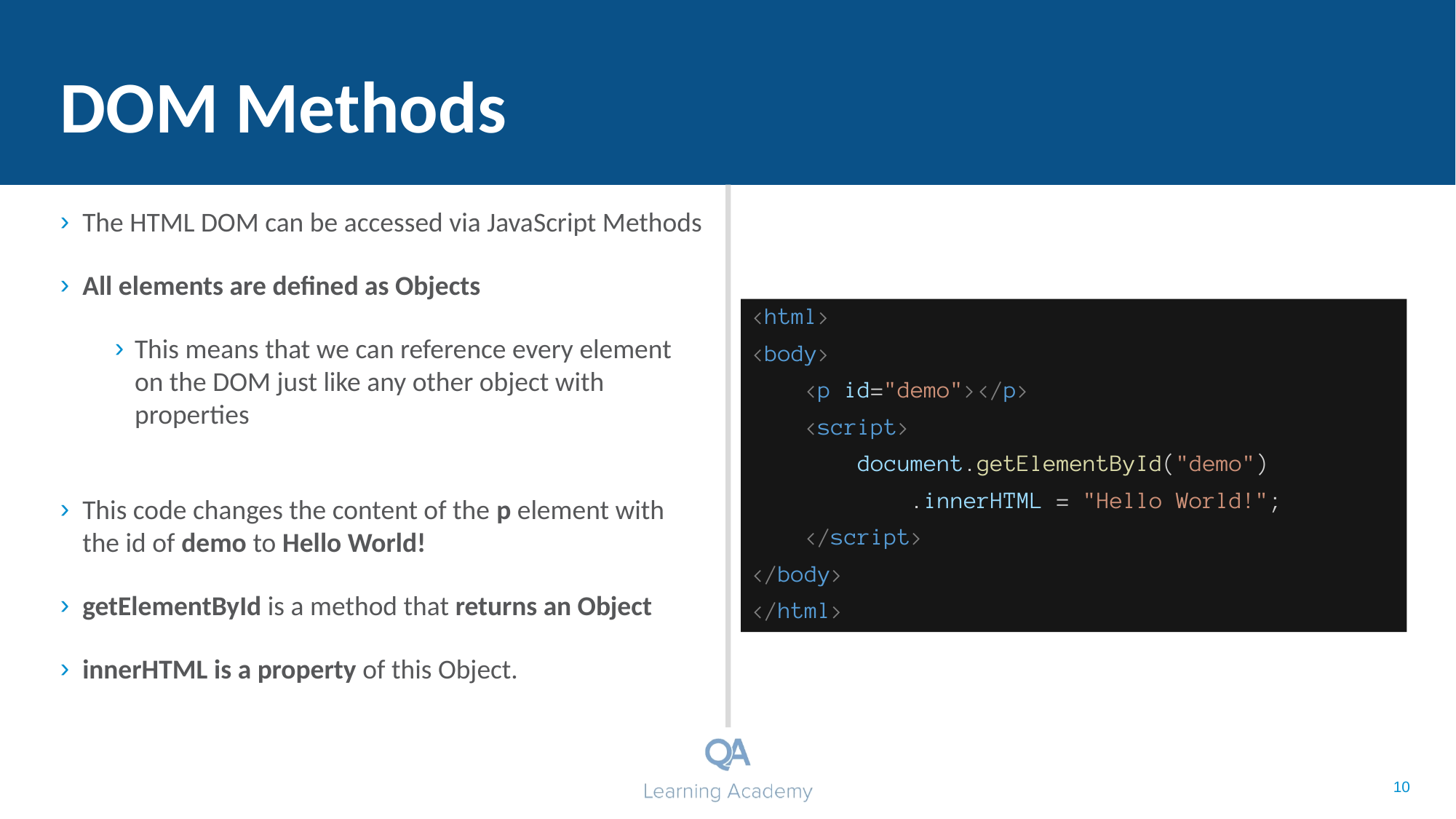

# DOM Methods
The HTML DOM can be accessed via JavaScript Methods
All elements are defined as Objects
This means that we can reference every element on the DOM just like any other object with properties
This code changes the content of the p element with the id of demo to Hello World!
getElementById is a method that returns an Object
innerHTML is a property of this Object.

<html>
<body>
    <p id="demo"></p>
    <script>
        document.getElementById("demo")
            .innerHTML = "Hello World!";
    </script>
</body>
</html>